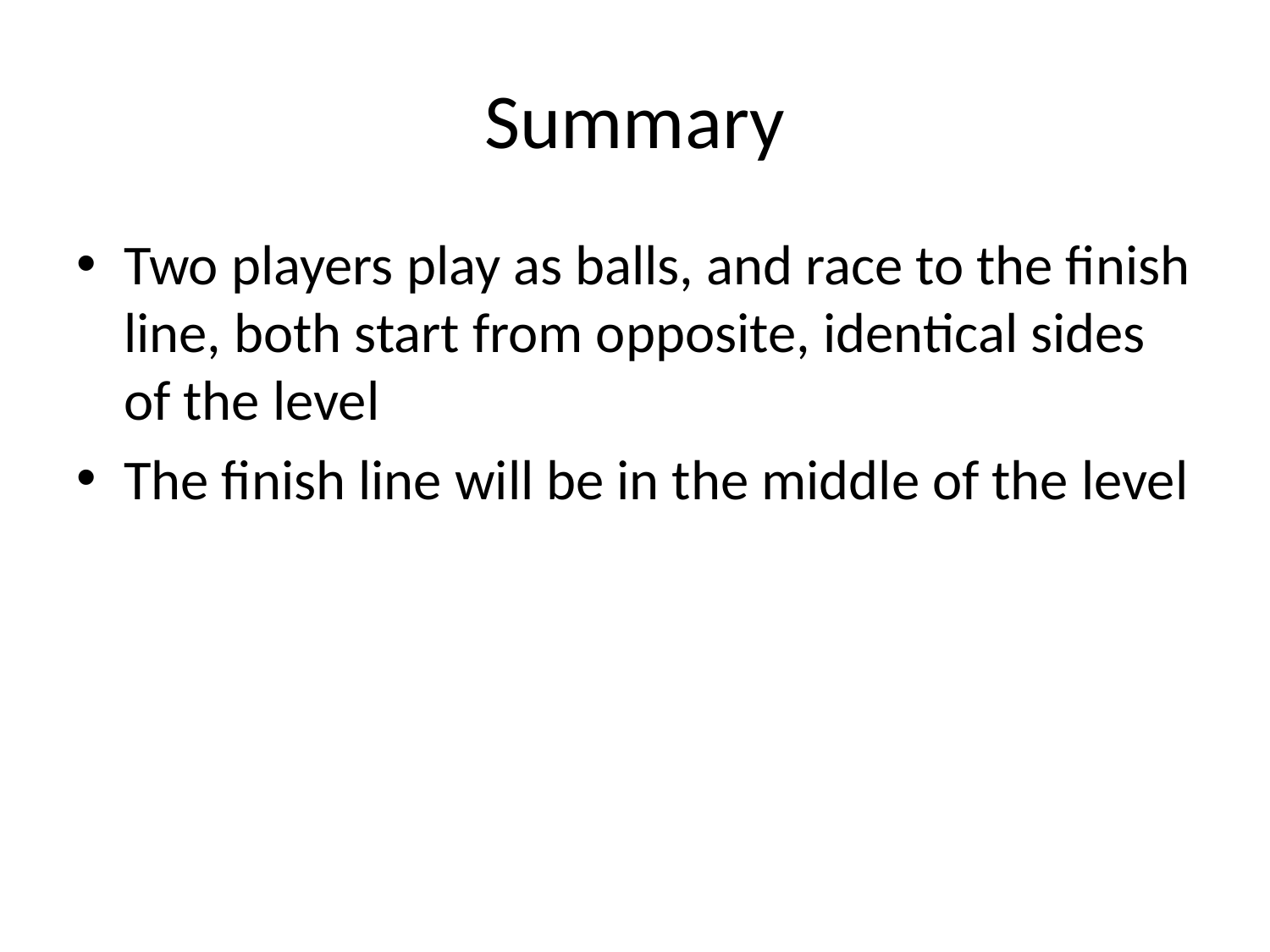

# Summary
Two players play as balls, and race to the finish line, both start from opposite, identical sides of the level
The finish line will be in the middle of the level